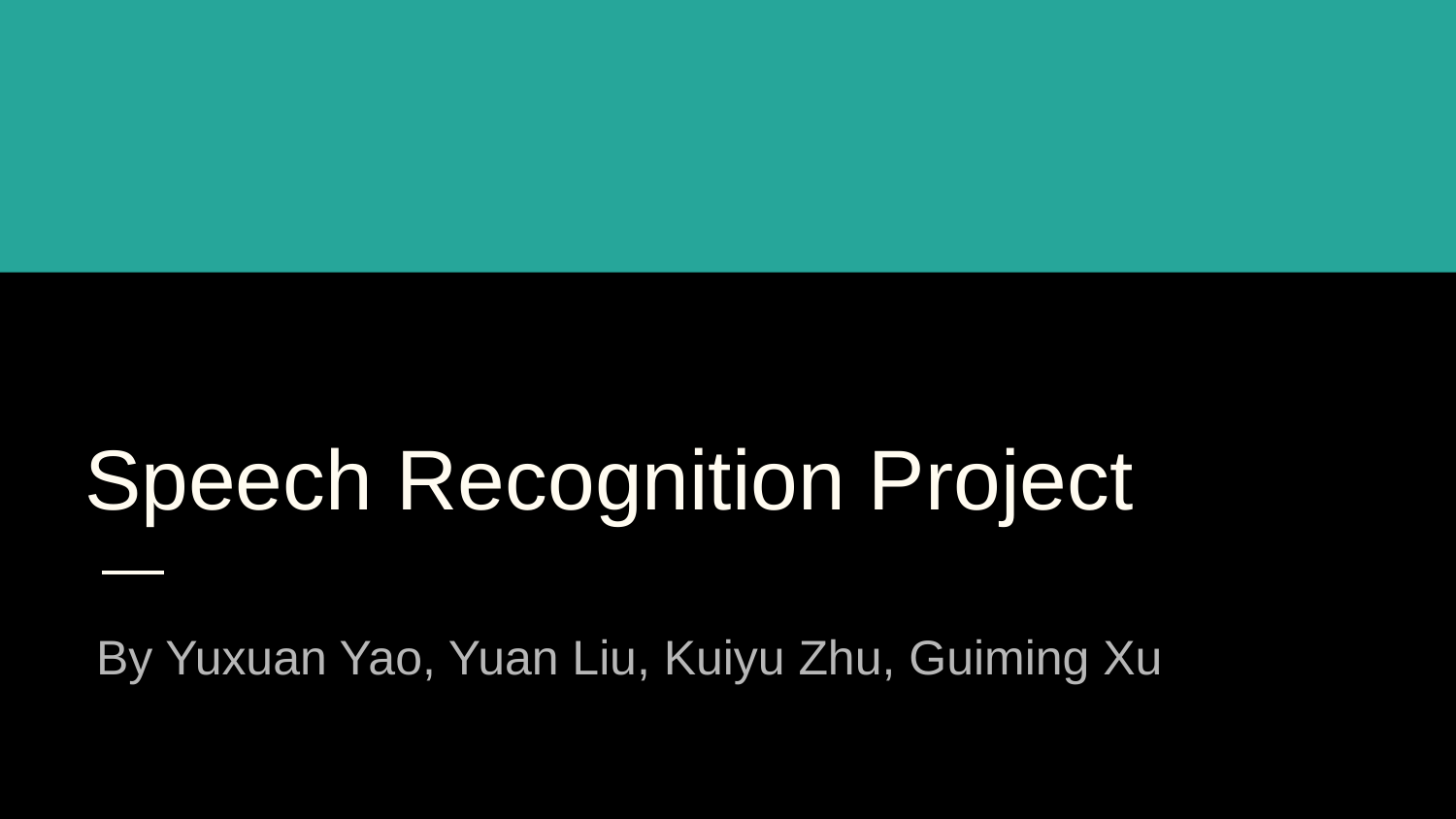

# Speech Recognition Project
By Yuxuan Yao, Yuan Liu, Kuiyu Zhu, Guiming Xu